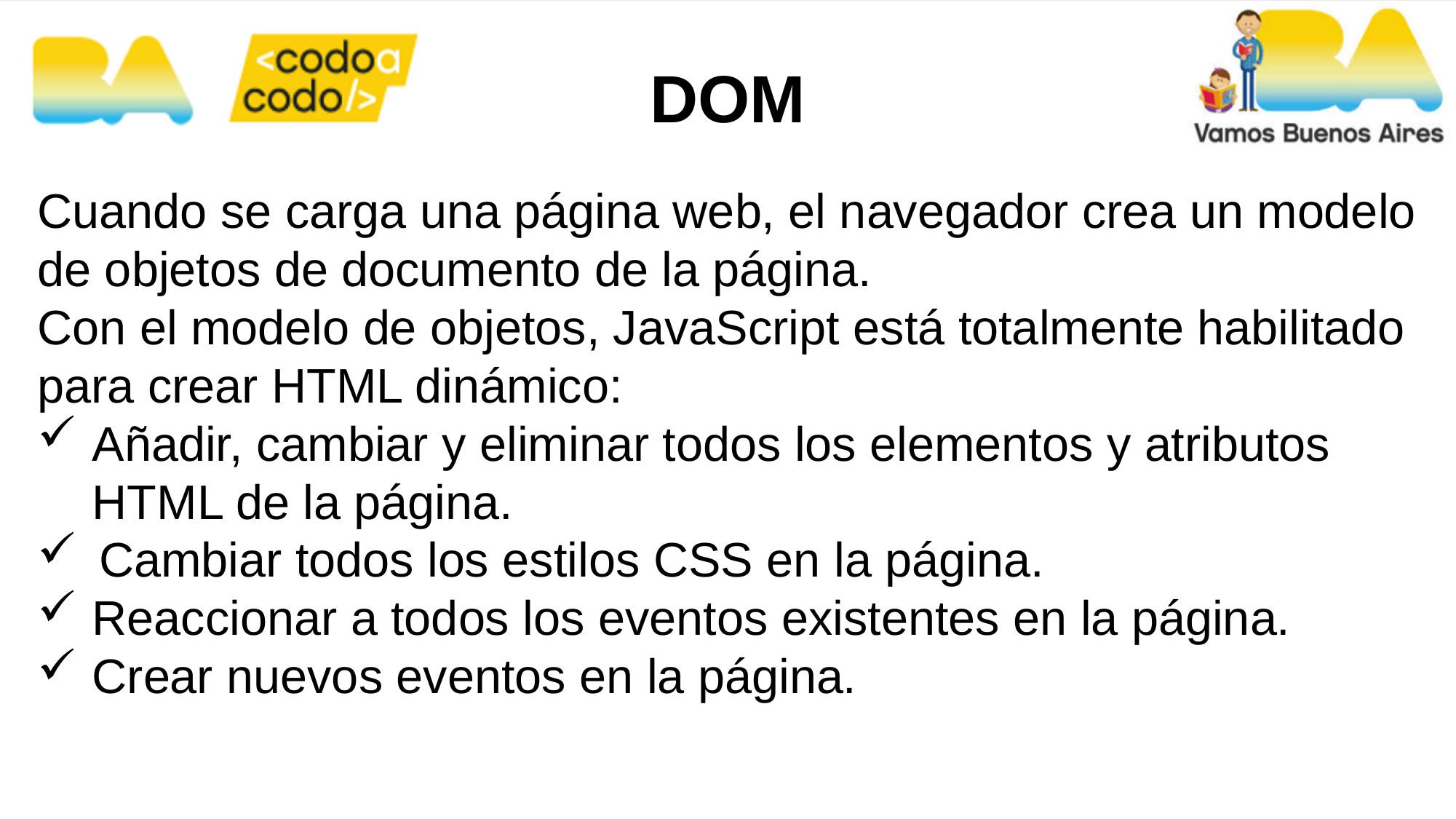

DOM
Cuando se carga una página web, el navegador crea un modelo de objetos de documento de la página.
Con el modelo de objetos, JavaScript está totalmente habilitado para crear HTML dinámico:
Añadir, cambiar y eliminar todos los elementos y atributos HTML de la página.
Cambiar todos los estilos CSS en la página.
Reaccionar a todos los eventos existentes en la página.
Crear nuevos eventos en la página.